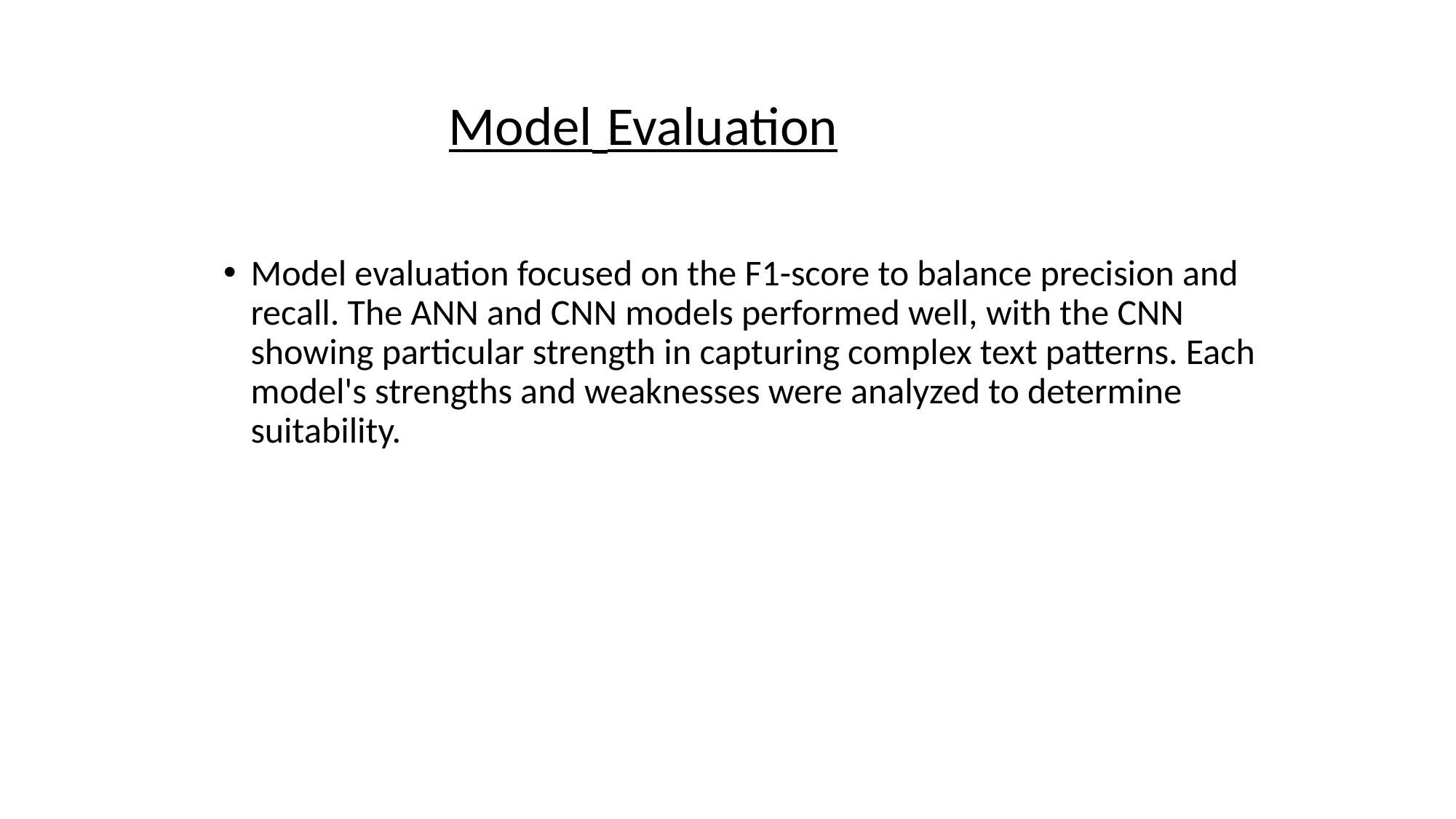

# Model Evaluation
Model evaluation focused on the F1-score to balance precision and recall. The ANN and CNN models performed well, with the CNN showing particular strength in capturing complex text patterns. Each model's strengths and weaknesses were analyzed to determine suitability.